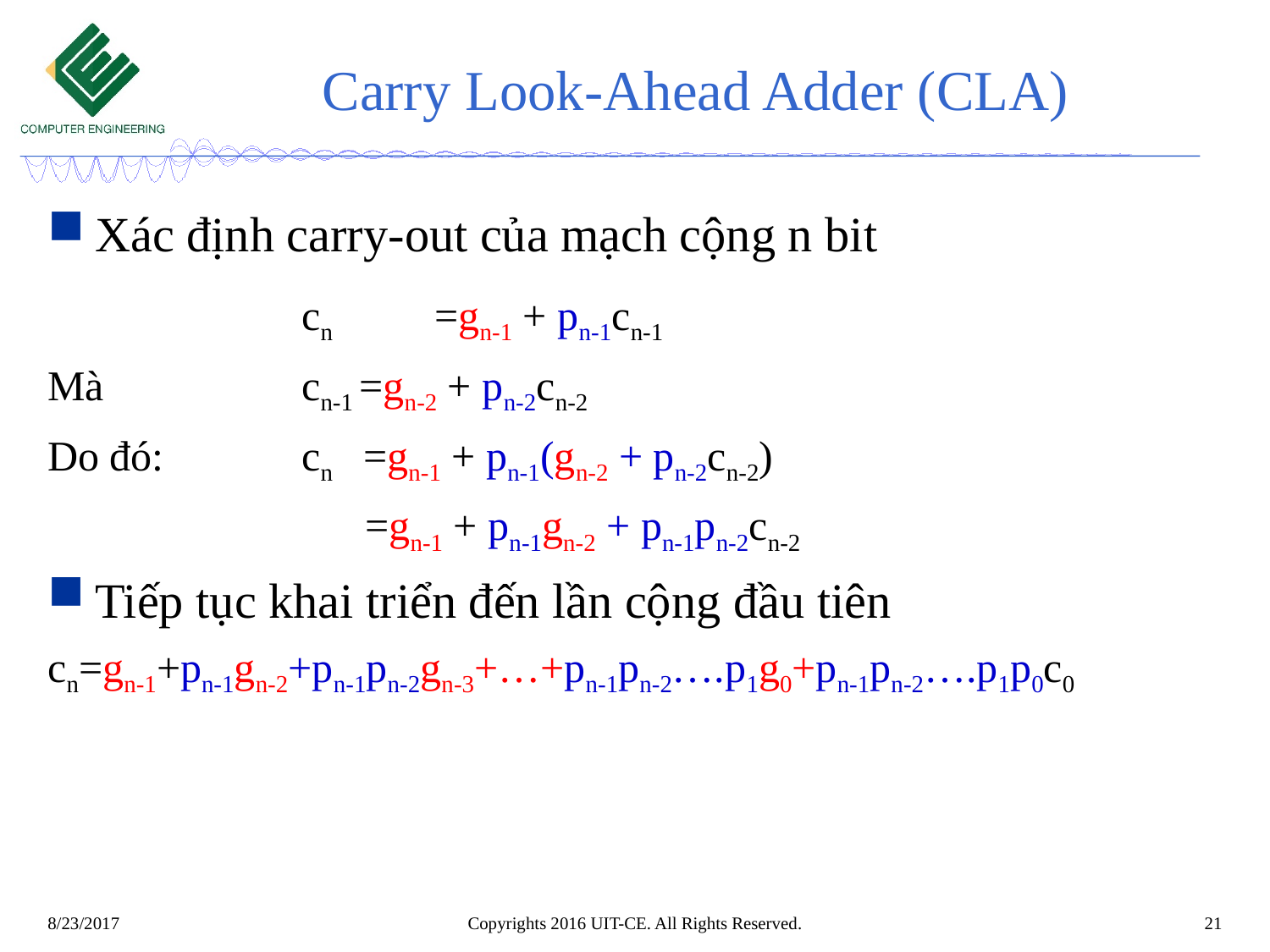

# Carry Look-Ahead Adder (CLA)
Xác định carry-out của mạch cộng n bit
		cn	 =gn-1 + pn-1cn-1
Mà 		cn-1 =gn-2 + pn-2cn-2
Do đó: 	cn     =gn-1 + pn-1(gn-2 + pn-2cn-2)
              	      =gn-1 + pn-1gn-2 + pn-1pn-2cn-2
Tiếp tục khai triển đến lần cộng đầu tiên
cn=gn-1+pn-1gn-2+pn-1pn-2gn-3+…+pn-1pn-2….p1g0+pn-1pn-2….p1p0c0
Copyrights 2016 UIT-CE. All Rights Reserved.
21
8/23/2017